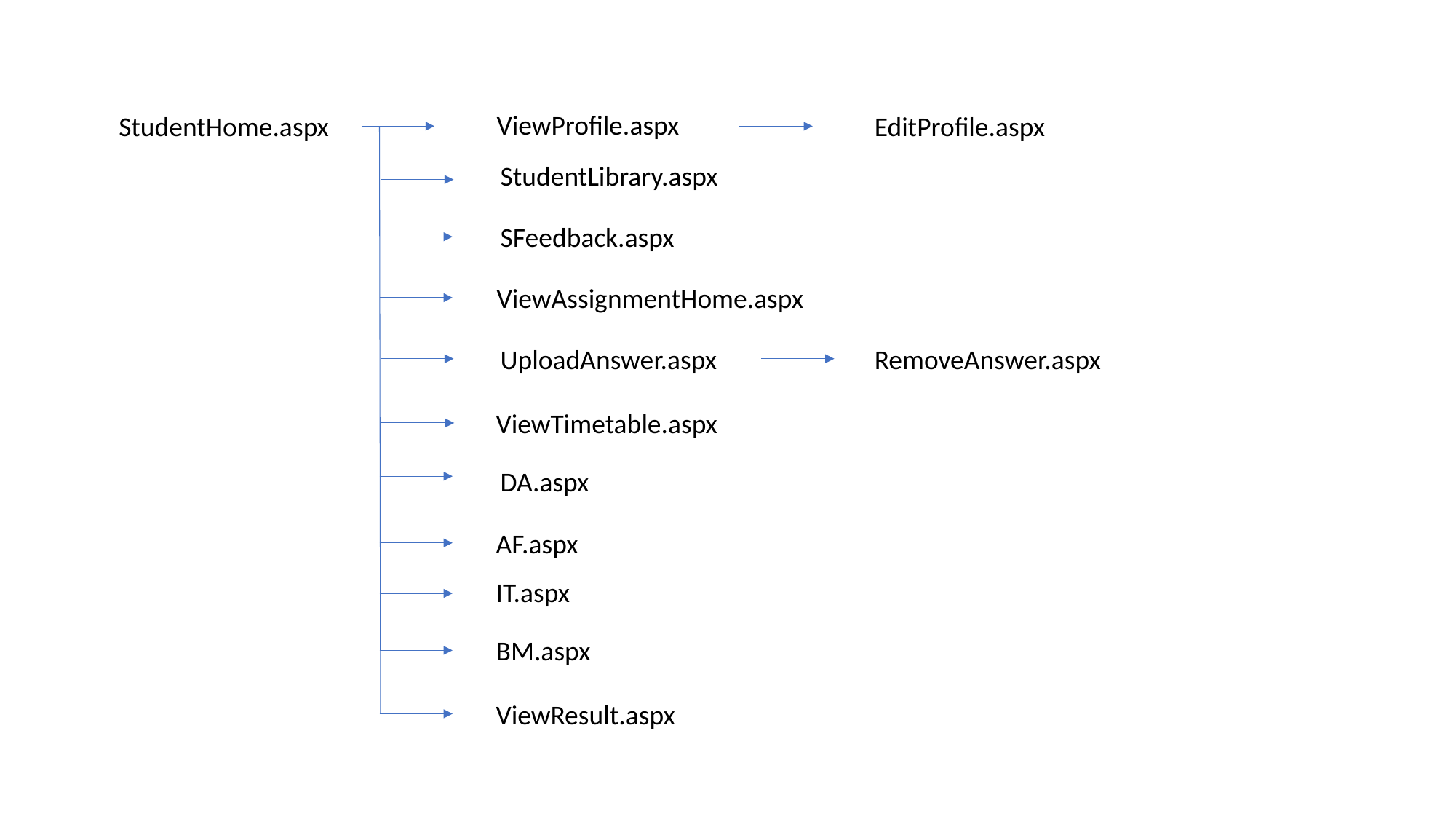

ViewProfile.aspx
StudentHome.aspx
EditProfile.aspx
StudentLibrary.aspx
SFeedback.aspx
ViewAssignmentHome.aspx
UploadAnswer.aspx
RemoveAnswer.aspx
ViewTimetable.aspx
DA.aspx
AF.aspx
IT.aspx
BM.aspx
ViewResult.aspx